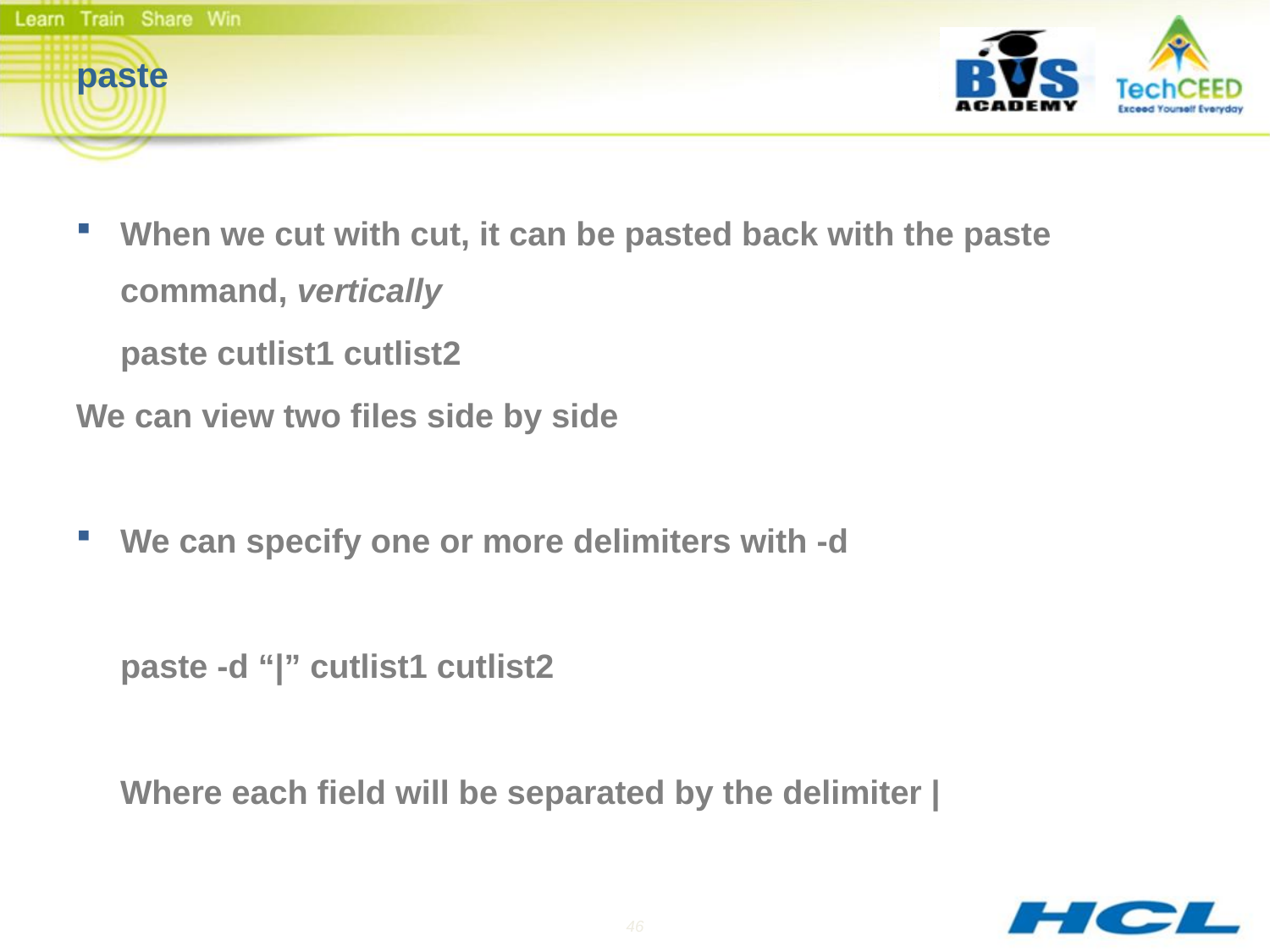

# paste
When we cut with cut, it can be pasted back with the paste command, vertically
		paste cutlist1 cutlist2
We can view two files side by side

We can specify one or more delimiters with -d

			paste -d “|” cutlist1 cutlist2

	Where each field will be separated by the delimiter |

46